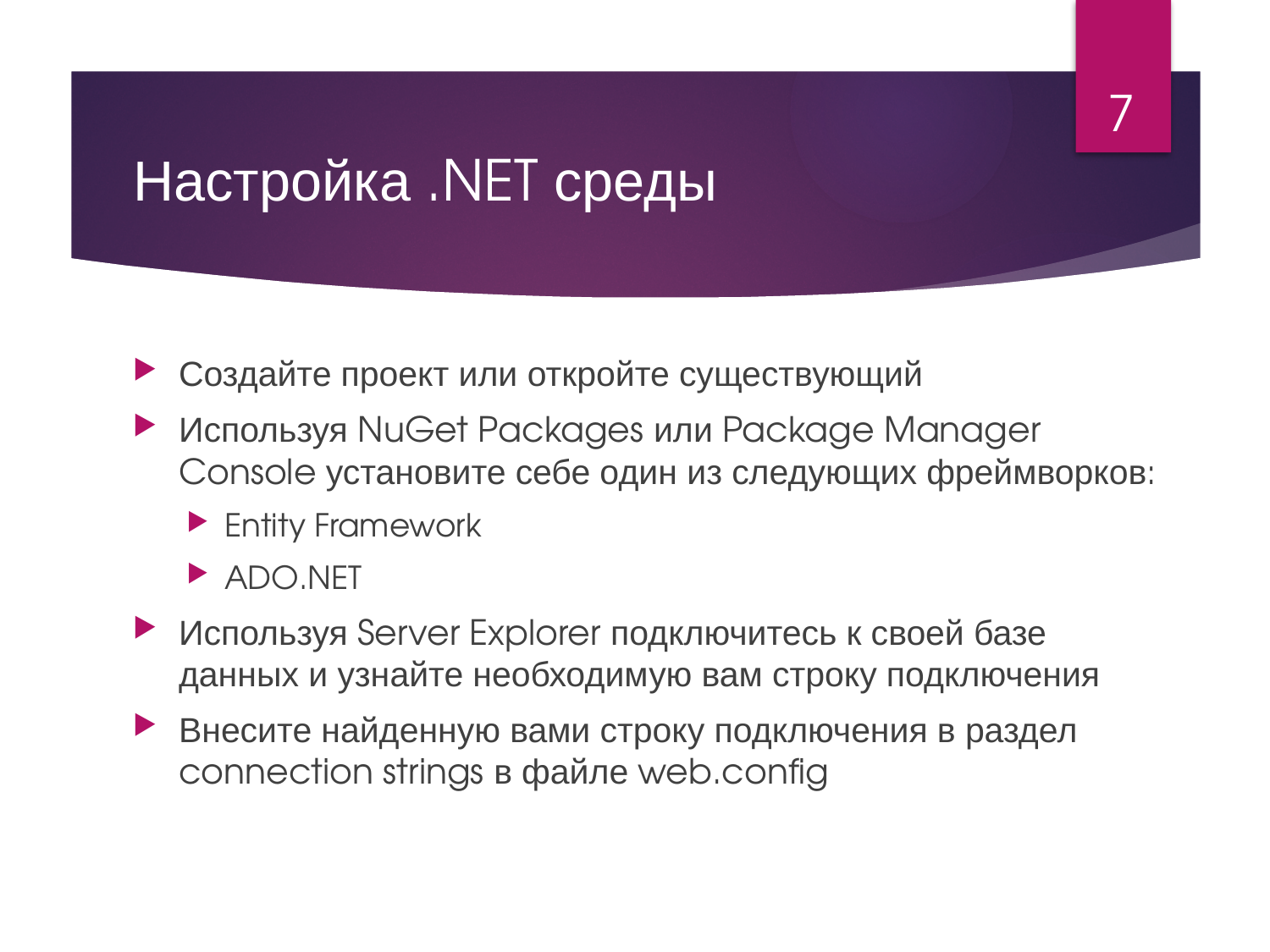

7
# Настройка .NET среды
Создайте проект или откройте существующий
Используя NuGet Packages или Package Manager Console установите себе один из следующих фреймворков:
Entity Framework
ADO.NET
Используя Server Explorer подключитесь к своей базе данных и узнайте необходимую вам строку подключения
Внесите найденную вами строку подключения в раздел connection strings в файле web.config